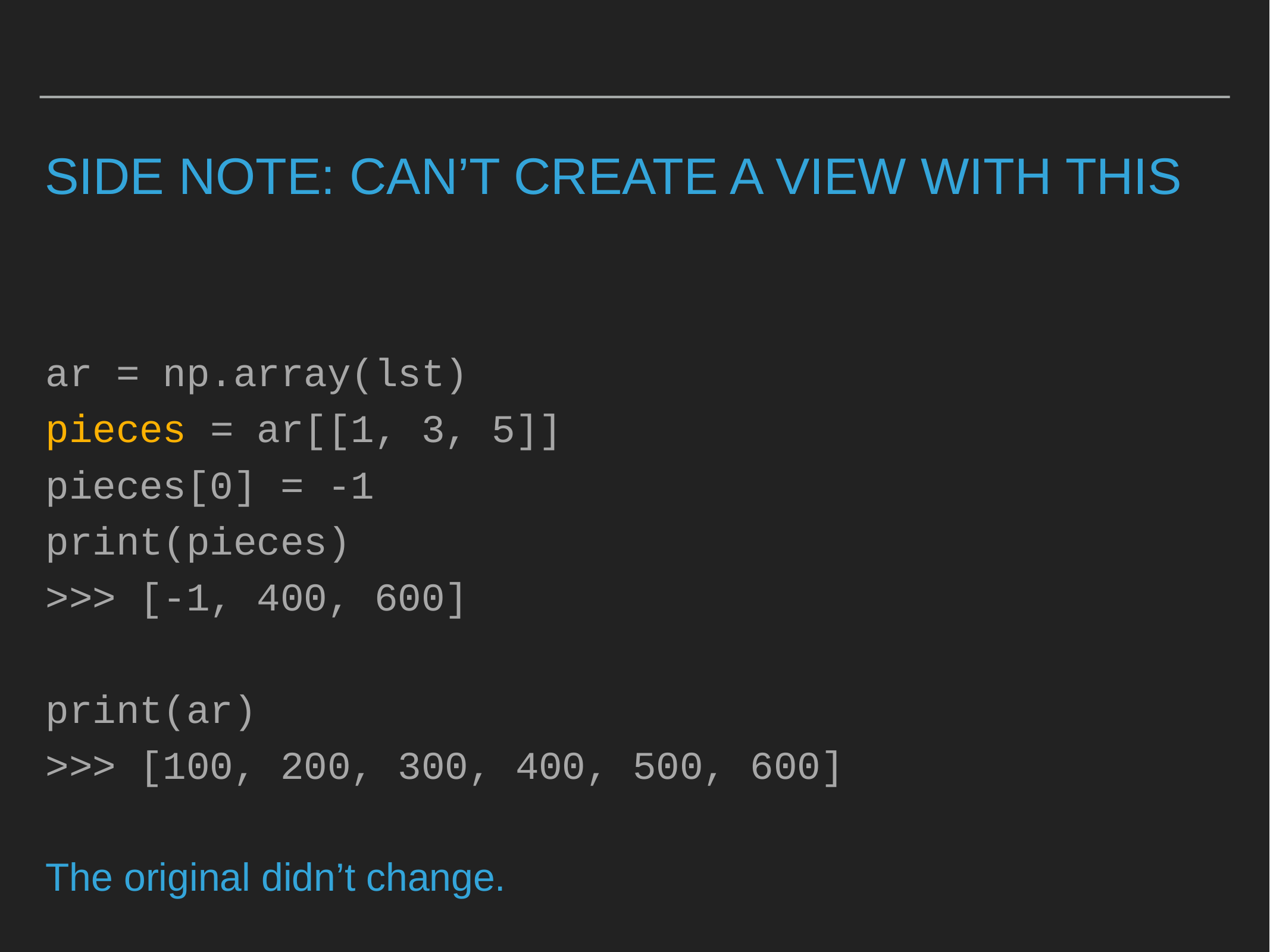

# Side Note: Can’t create a view with this
ar = np.array(lst)
pieces = ar[[1, 3, 5]]
pieces[0] = -1
print(pieces)
>>> [-1, 400, 600]

print(ar)
>>> [100, 200, 300, 400, 500, 600]

The original didn’t change.